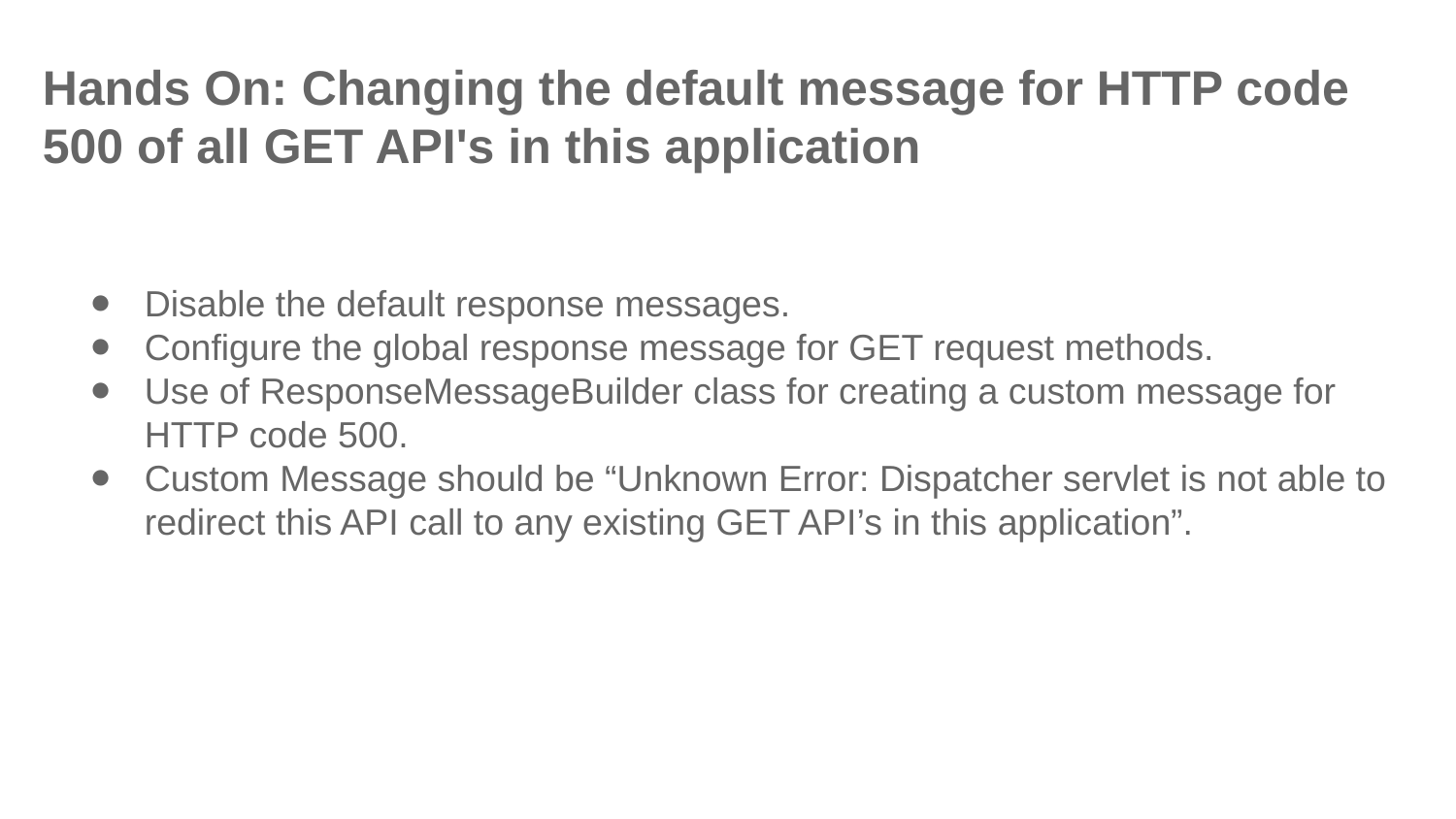

# Hands On: Changing the default message for HTTP code 500 of all GET API's in this application
Disable the default response messages.
Configure the global response message for GET request methods.
Use of ResponseMessageBuilder class for creating a custom message for HTTP code 500.
Custom Message should be “Unknown Error: Dispatcher servlet is not able to redirect this API call to any existing GET API’s in this application”.